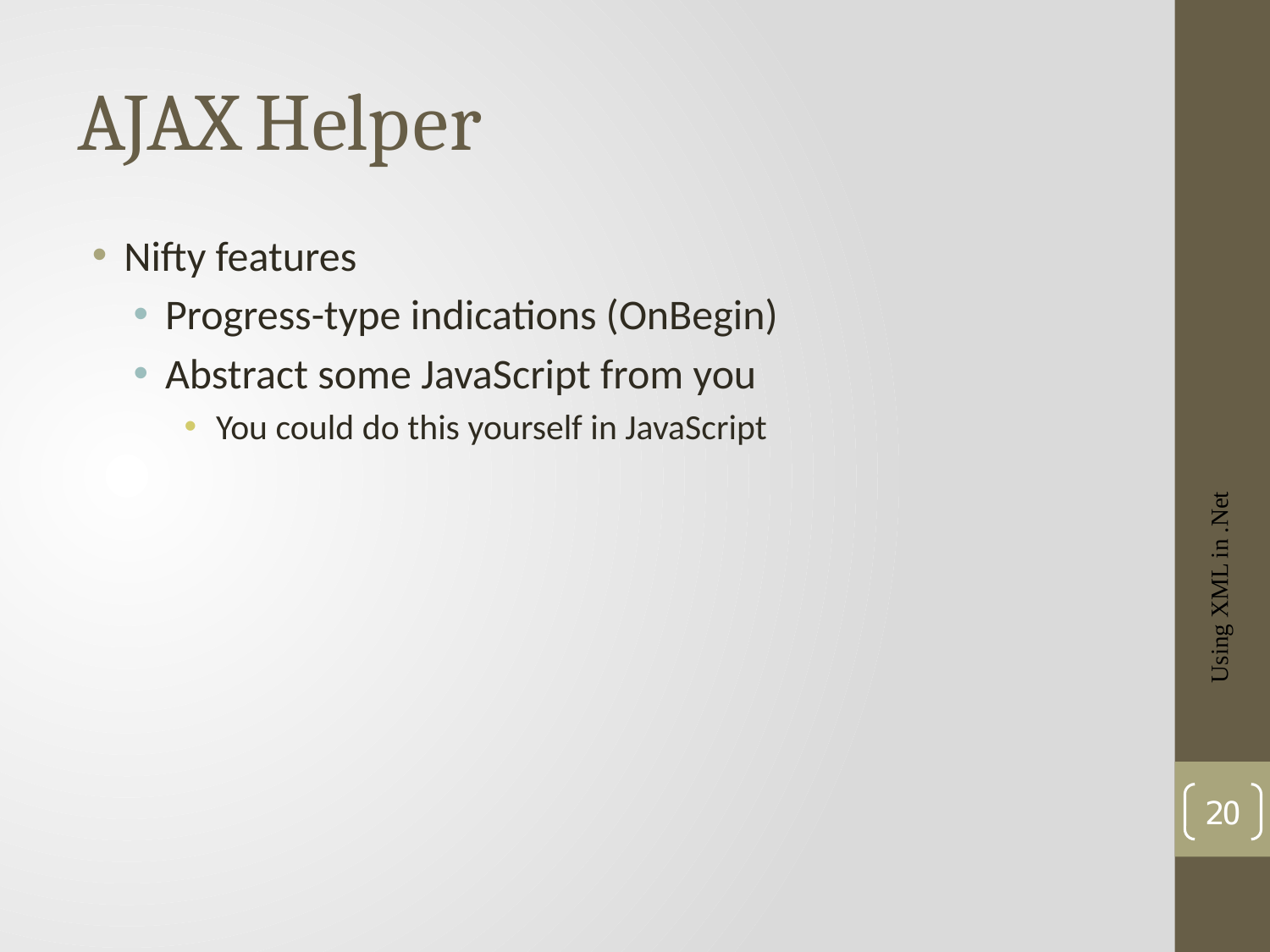

# AJAX Helper
Nifty features
Progress-type indications (OnBegin)
Abstract some JavaScript from you
You could do this yourself in JavaScript
Using XML in .Net
20